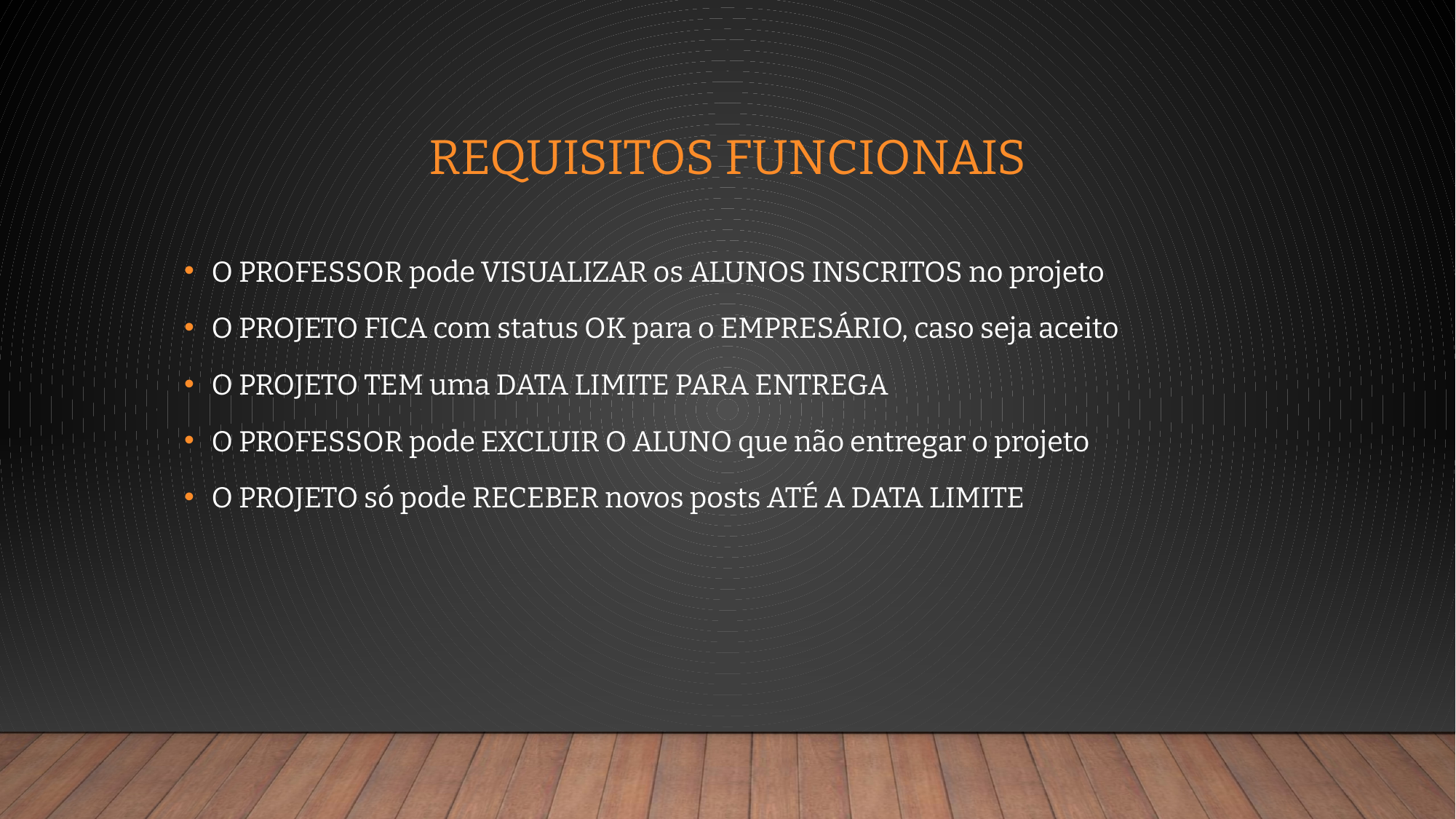

# Requisitos Funcionais
O PROFESSOR pode VISUALIZAR os ALUNOS INSCRITOS no projeto
O PROJETO FICA com status OK para o EMPRESÁRIO, caso seja aceito
O PROJETO TEM uma DATA LIMITE PARA ENTREGA
O PROFESSOR pode EXCLUIR O ALUNO que não entregar o projeto
O PROJETO só pode RECEBER novos posts ATÉ A DATA LIMITE